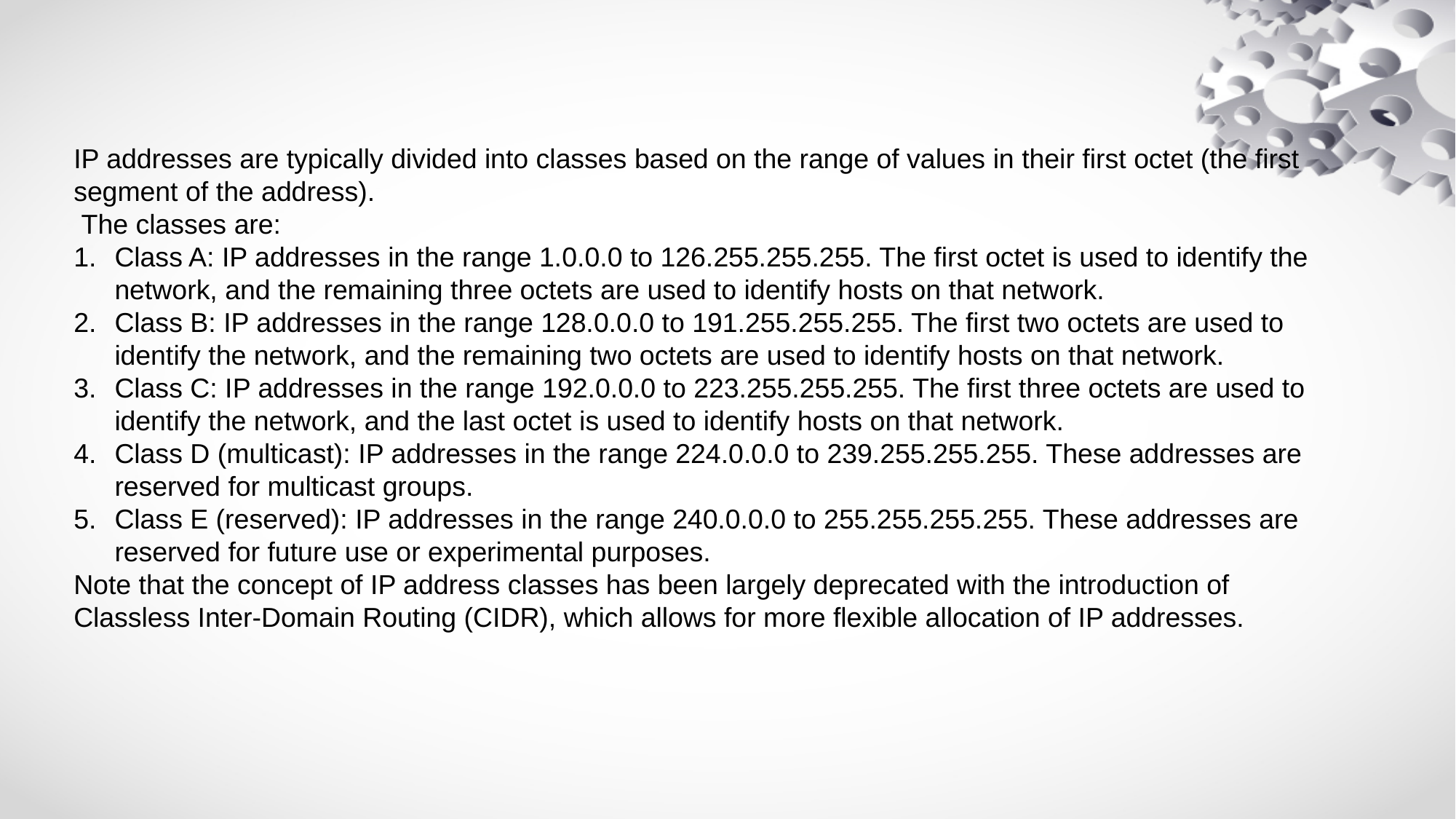

IP addresses are typically divided into classes based on the range of values in their first octet (the first segment of the address).
 The classes are:
Class A: IP addresses in the range 1.0.0.0 to 126.255.255.255. The first octet is used to identify the network, and the remaining three octets are used to identify hosts on that network.
Class B: IP addresses in the range 128.0.0.0 to 191.255.255.255. The first two octets are used to identify the network, and the remaining two octets are used to identify hosts on that network.
Class C: IP addresses in the range 192.0.0.0 to 223.255.255.255. The first three octets are used to identify the network, and the last octet is used to identify hosts on that network.
Class D (multicast): IP addresses in the range 224.0.0.0 to 239.255.255.255. These addresses are reserved for multicast groups.
Class E (reserved): IP addresses in the range 240.0.0.0 to 255.255.255.255. These addresses are reserved for future use or experimental purposes.
Note that the concept of IP address classes has been largely deprecated with the introduction of Classless Inter-Domain Routing (CIDR), which allows for more flexible allocation of IP addresses.